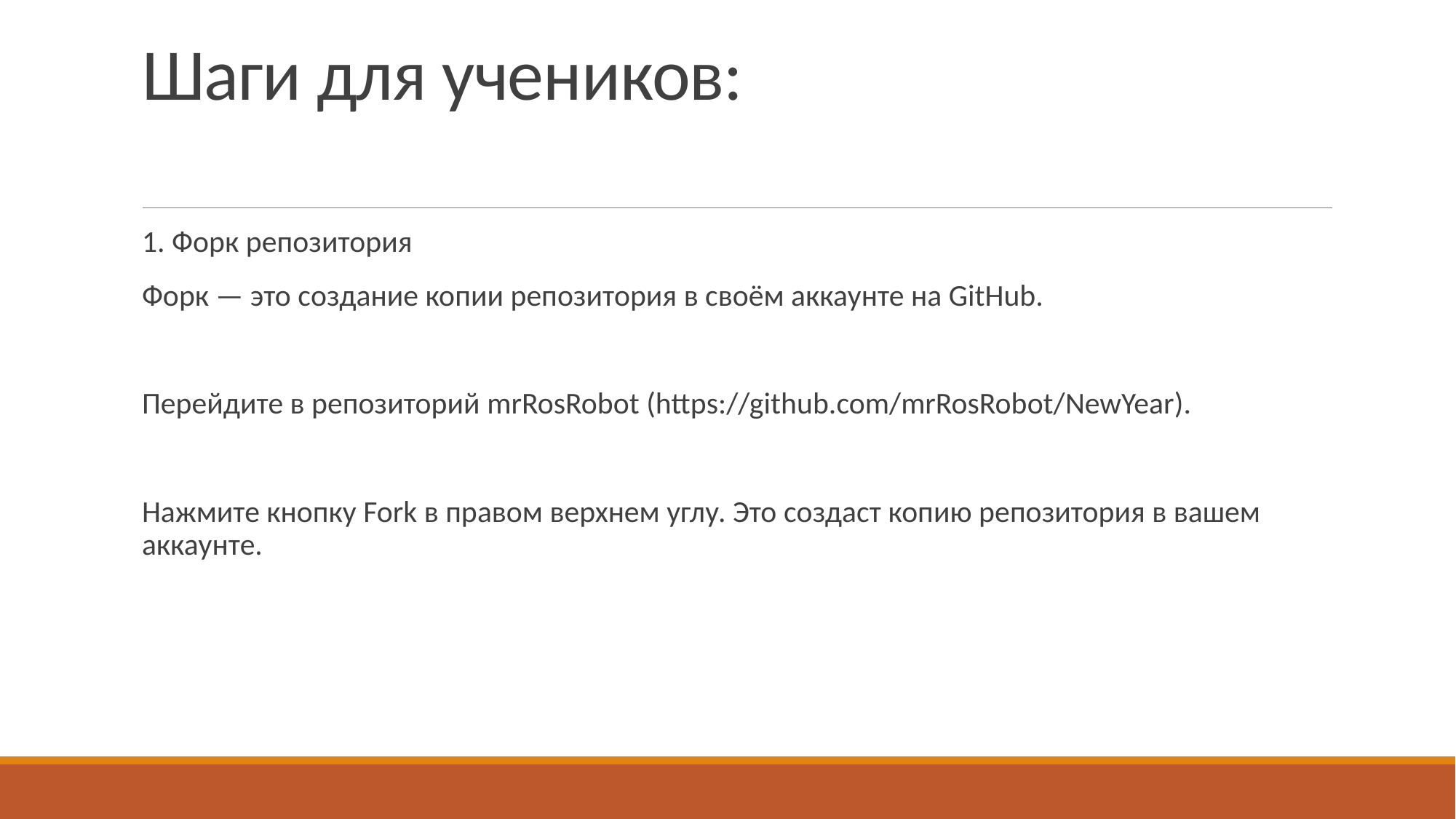

# Шаги для учеников:
1. Форк репозитория
Форк — это создание копии репозитория в своём аккаунте на GitHub.

Перейдите в репозиторий mrRosRobot (https://github.com/mrRosRobot/NewYear).

Нажмите кнопку Fork в правом верхнем углу. Это создаст копию репозитория в вашем аккаунте.